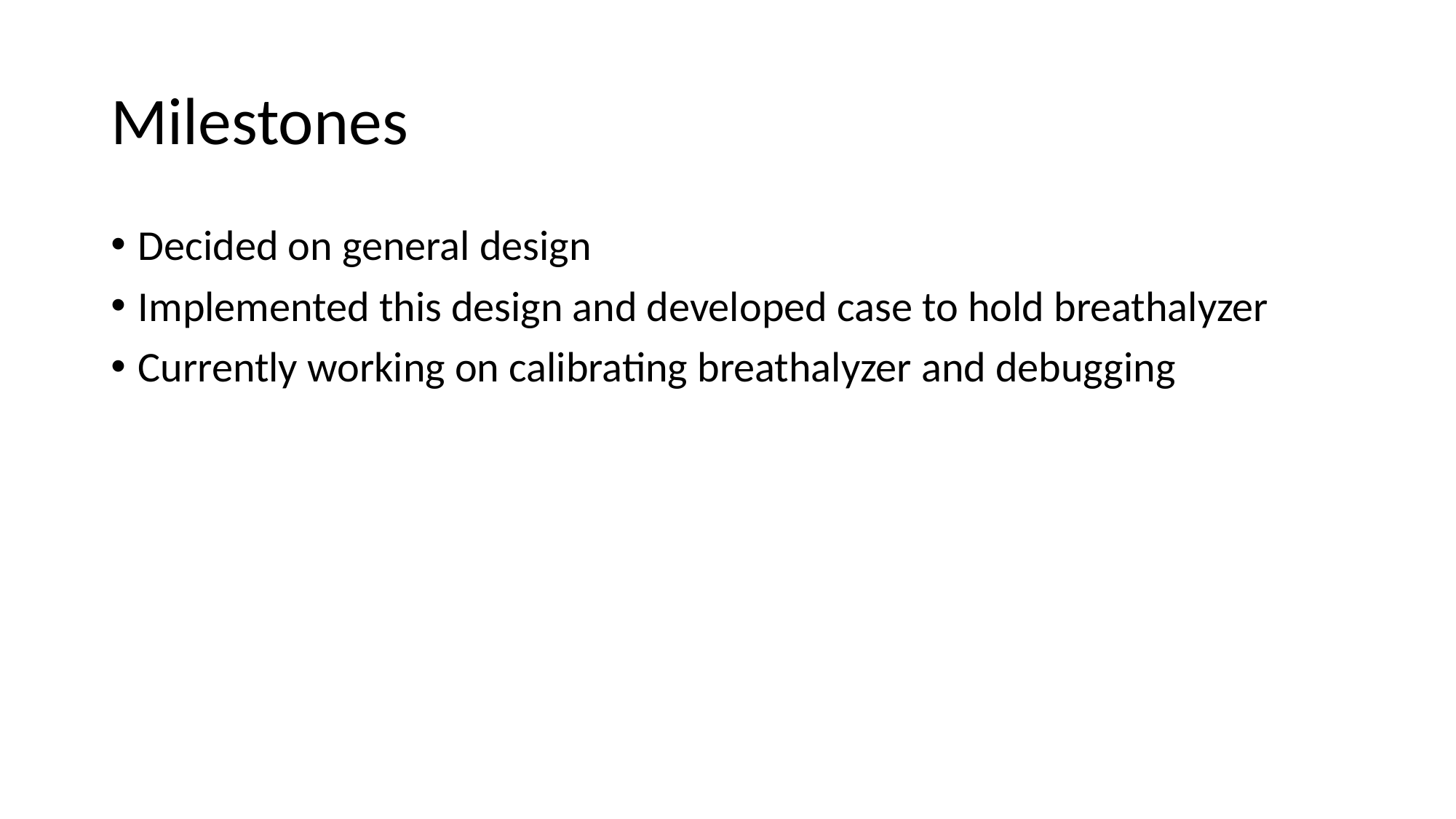

# Milestones
Decided on general design
Implemented this design and developed case to hold breathalyzer
Currently working on calibrating breathalyzer and debugging